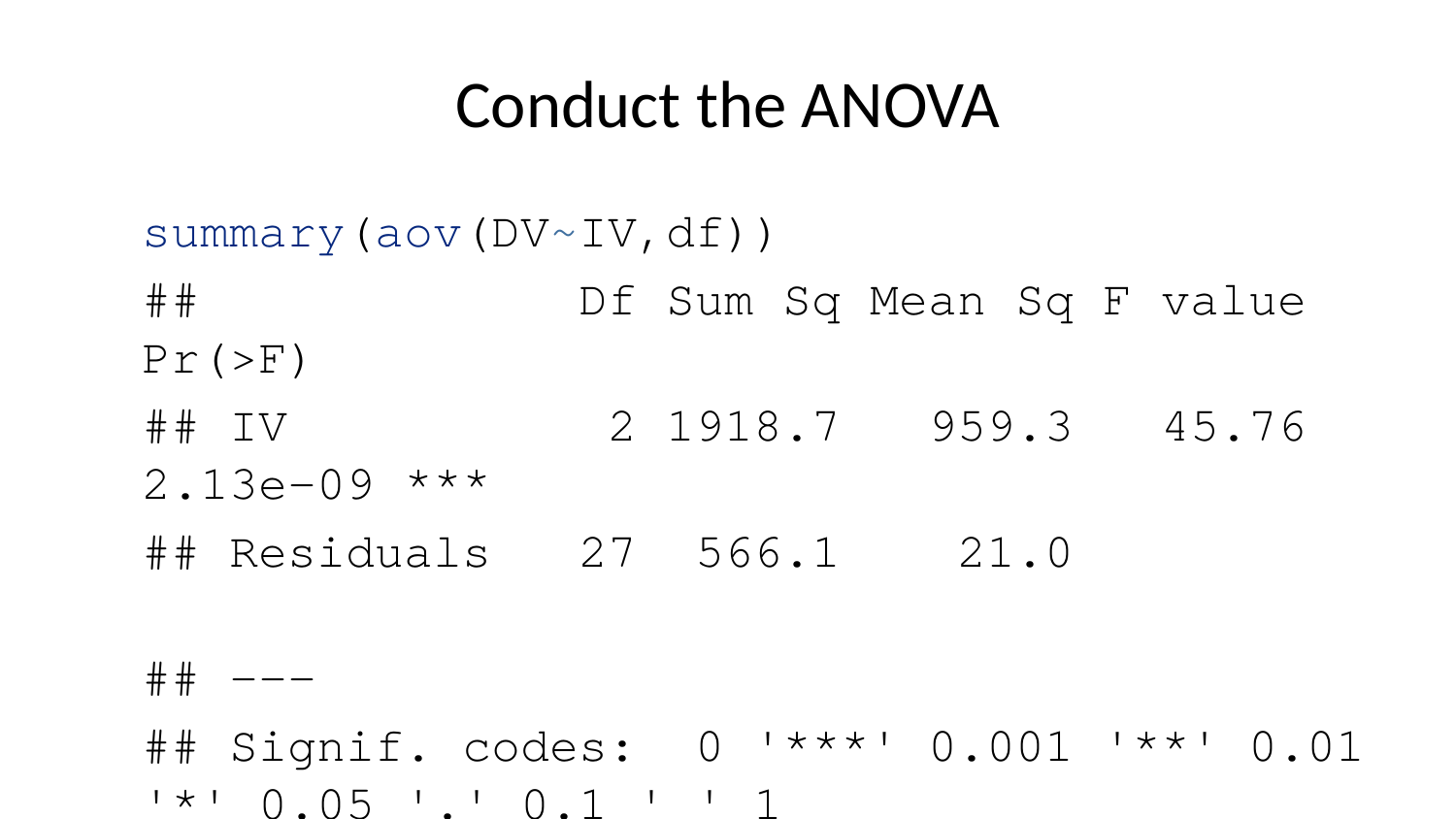

# Conduct the ANOVA
summary(aov(DV~IV,df))
##             Df Sum Sq Mean Sq F value   Pr(>F)
## IV           2 1918.7   959.3   45.76 2.13e-09 ***
## Residuals   27  566.1    21.0
## ---
## Signif. codes:  0 '***' 0.001 '**' 0.01 '*' 0.05 '.' 0.1 ' ' 1